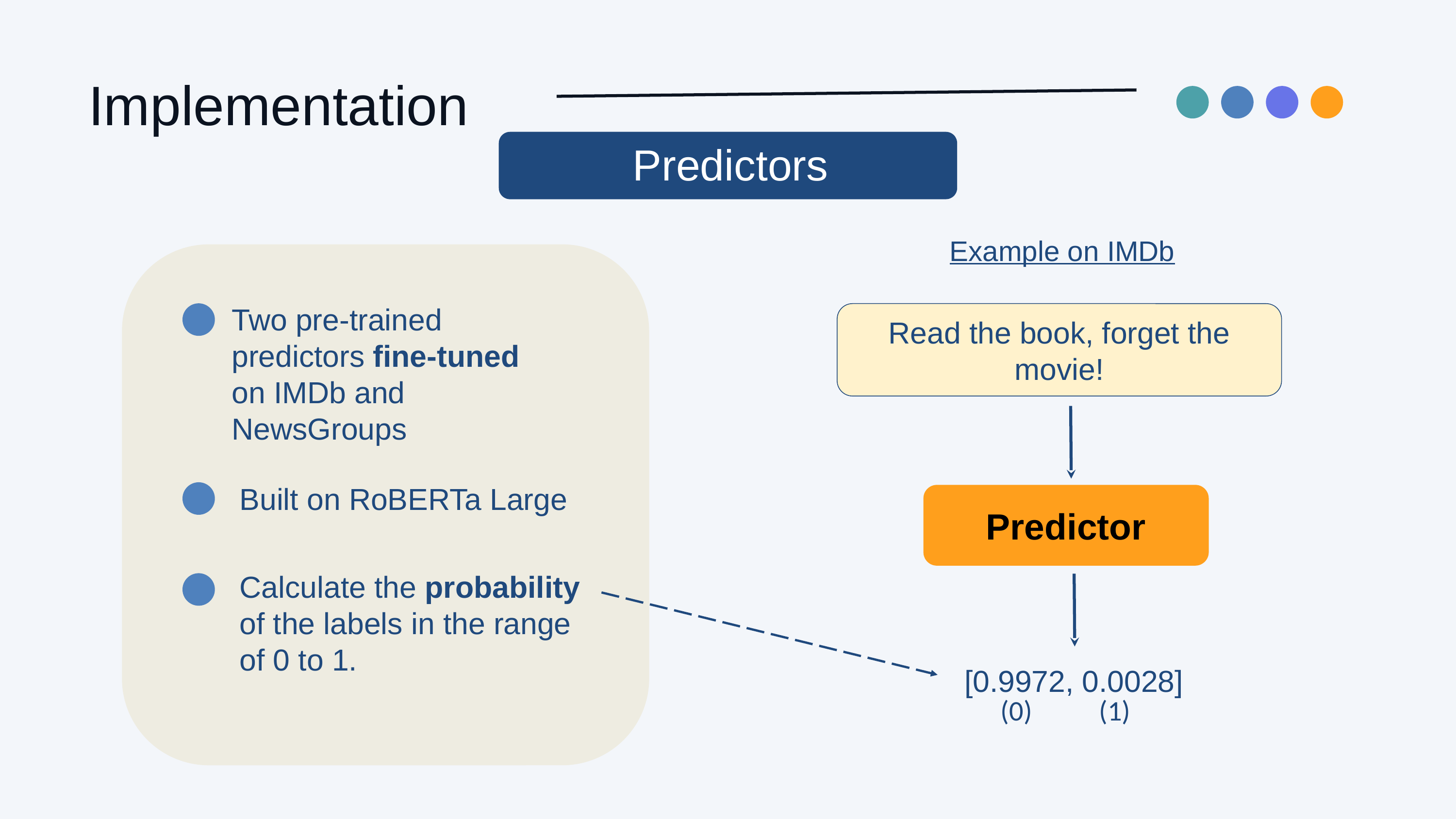

Implementation

Predictors

Example on IMDb

Two pre-trained predictors fine-tuned on IMDb and NewsGroups

Read the book, forget the movie!
Built on RoBERTa Large

Predictor
Calculate the probability of the labels in the range of 0 to 1.

[0.9972, 0.0028]
(0)	    (1)